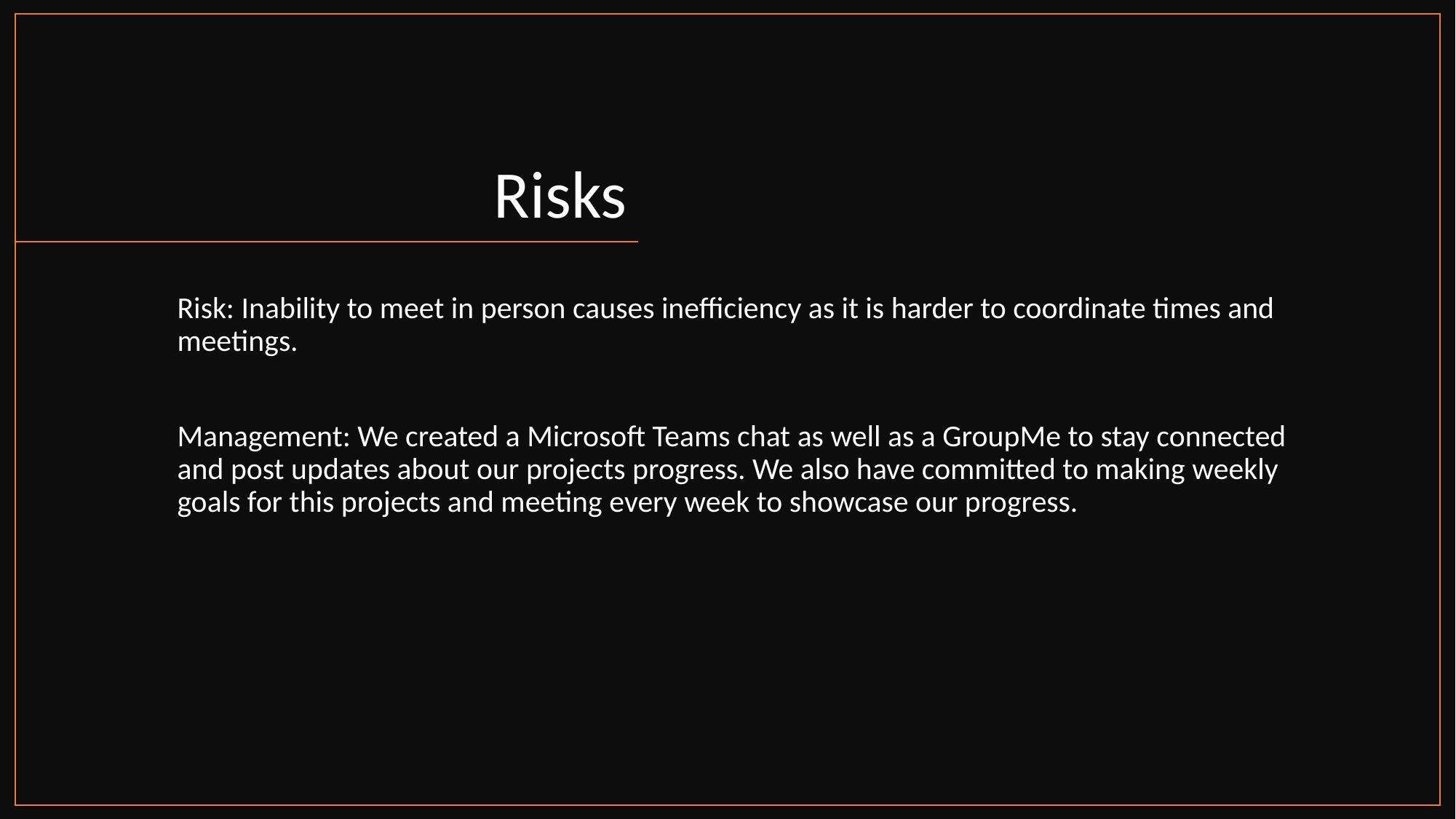

# Risks
Risk: Inability to meet in person causes inefficiency as it is harder to coordinate times and meetings.

Management: We created a Microsoft Teams chat as well as a GroupMe to stay connected and post updates about our projects progress. We also have committed to making weekly goals for this projects and meeting every week to showcase our progress.